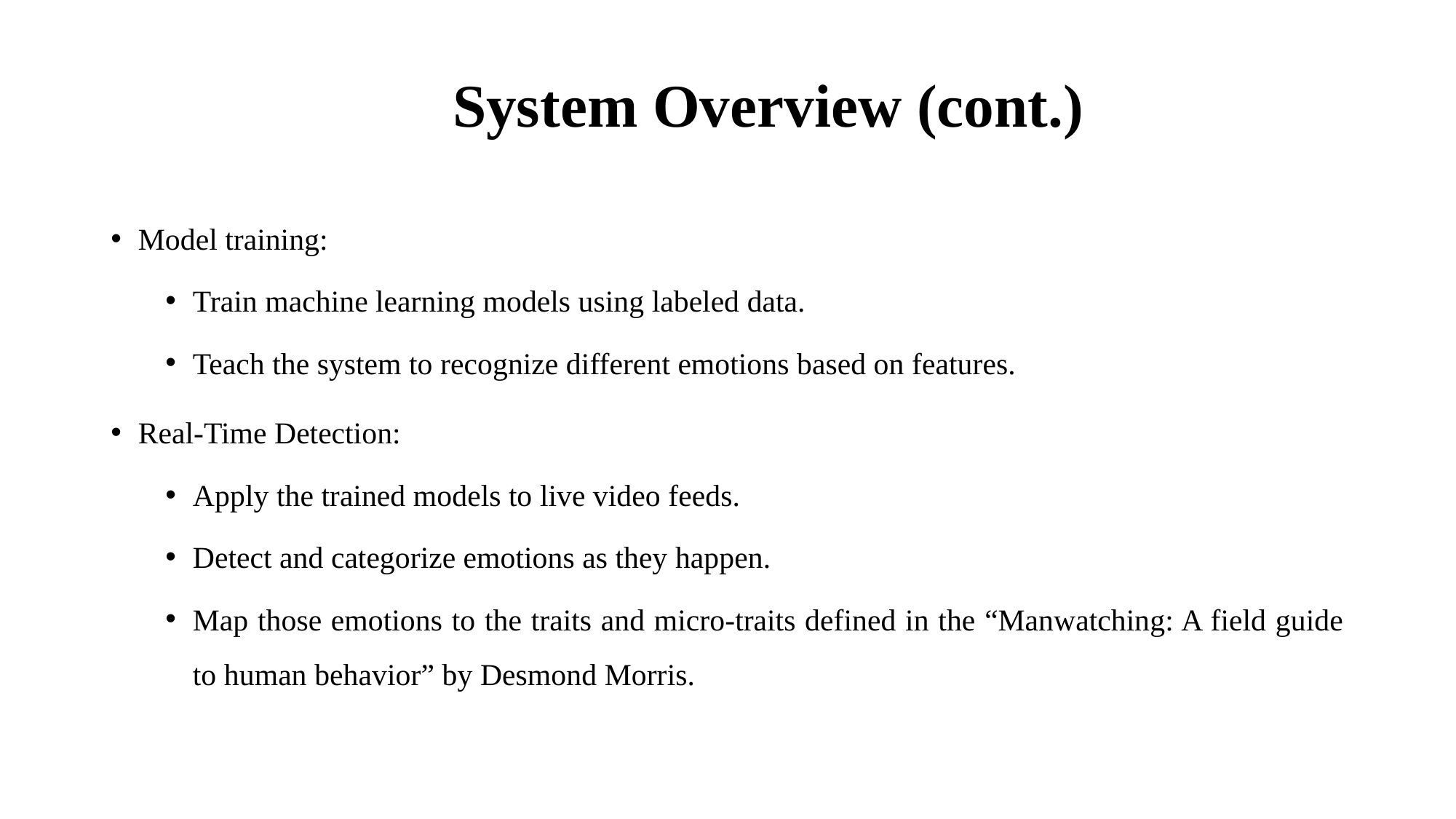

# System Overview (cont.)
Model training:
Train machine learning models using labeled data.
Teach the system to recognize different emotions based on features.
Real-Time Detection:
Apply the trained models to live video feeds.
Detect and categorize emotions as they happen.
Map those emotions to the traits and micro-traits defined in the “Manwatching: A field guide to human behavior” by Desmond Morris.